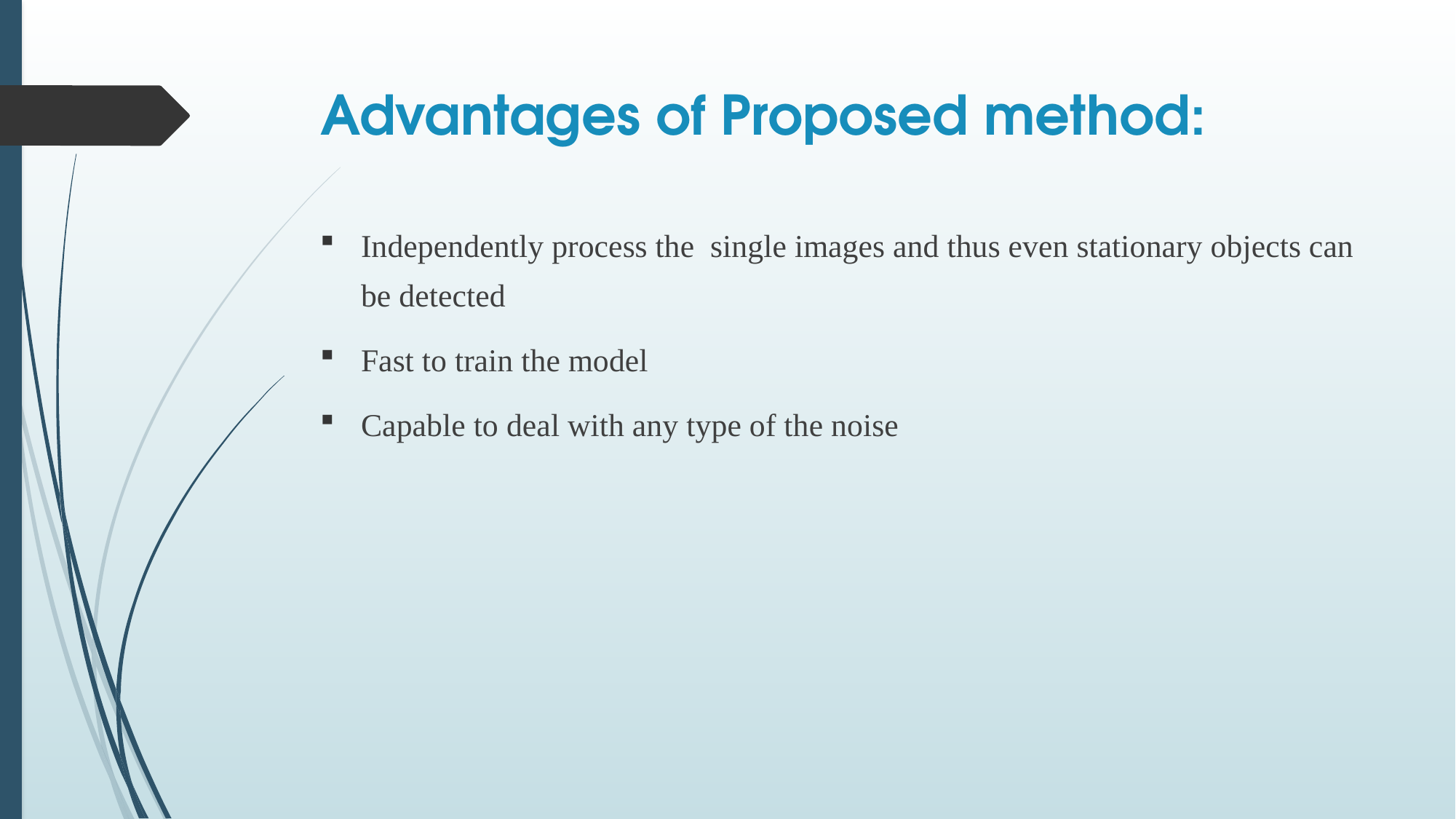

# Advantages of Proposed method:
Independently process the  single images and thus even stationary objects can be detected
Fast to train the model
Capable to deal with any type of the noise